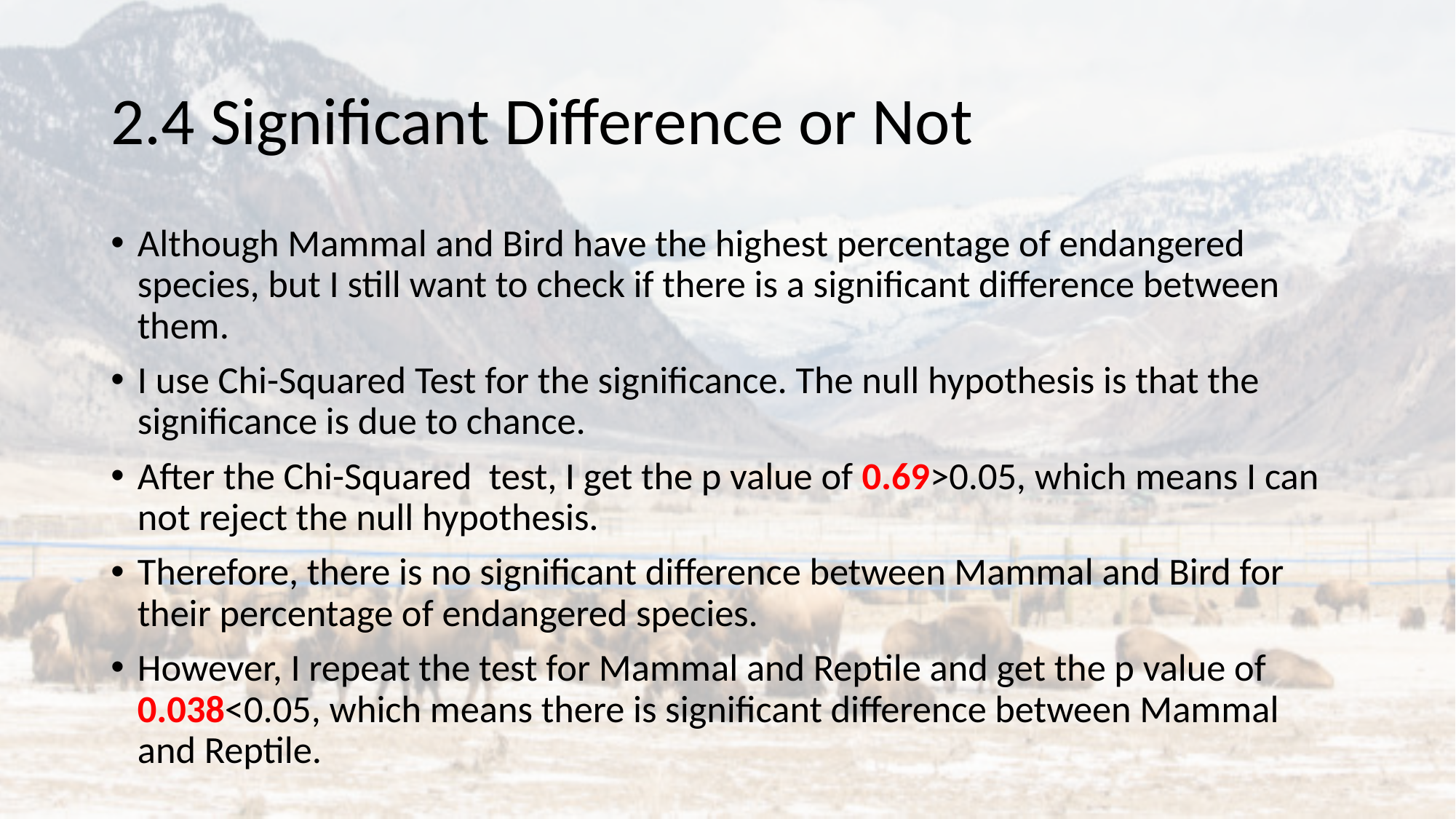

# 2.4 Significant Difference or Not
Although Mammal and Bird have the highest percentage of endangered species, but I still want to check if there is a significant difference between them.
I use Chi-Squared Test for the significance. The null hypothesis is that the significance is due to chance.
After the Chi-Squared  test, I get the p value of 0.69>0.05, which means I can not reject the null hypothesis.
Therefore, there is no significant difference between Mammal and Bird for their percentage of endangered species.
However, I repeat the test for Mammal and Reptile and get the p value of 0.038<0.05, which means there is significant difference between Mammal and Reptile.